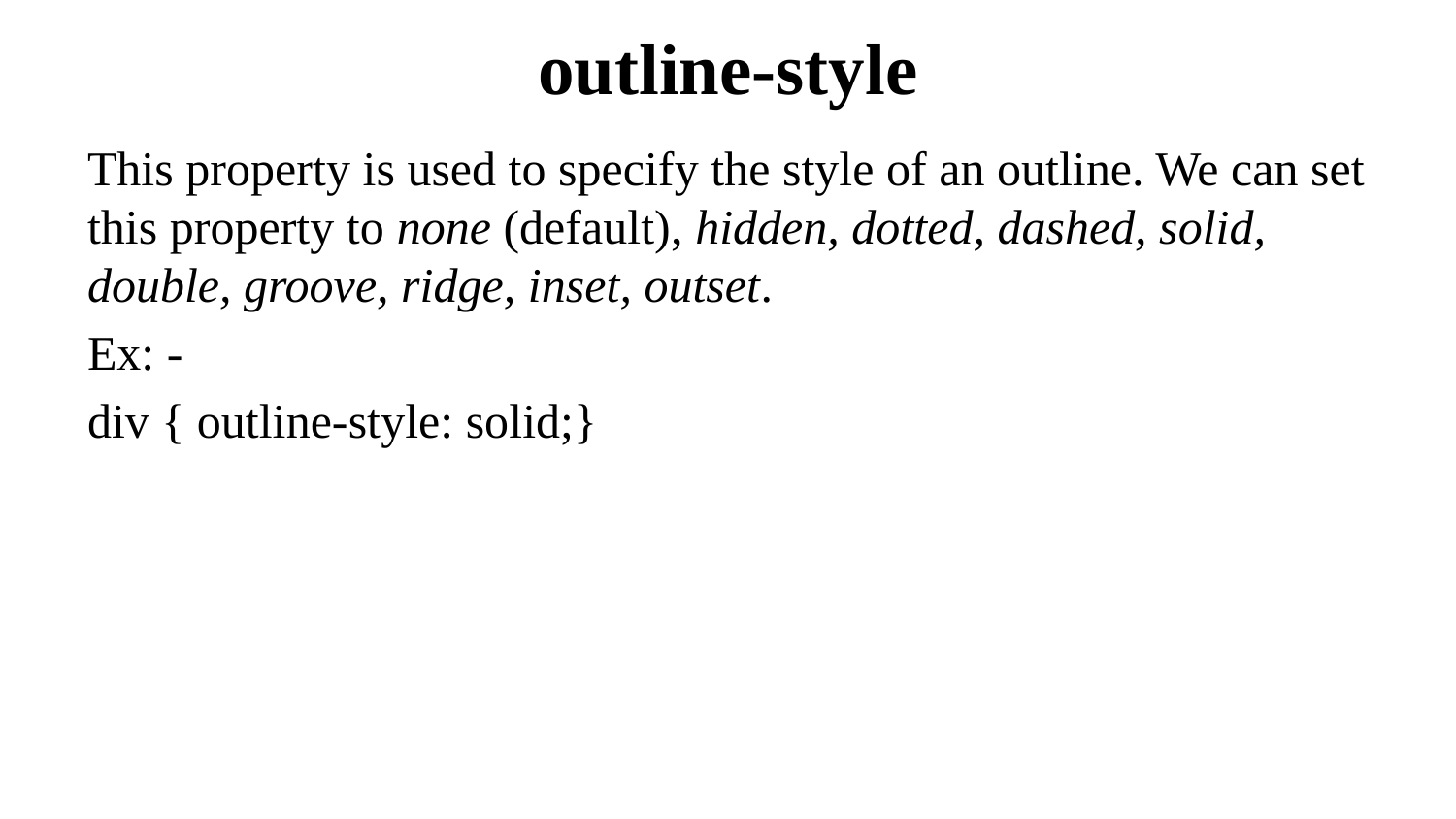

# outline-style
This property is used to specify the style of an outline. We can set this property to none (default), hidden, dotted, dashed, solid, double, groove, ridge, inset, outset.
Ex: -
div { outline-style: solid;}